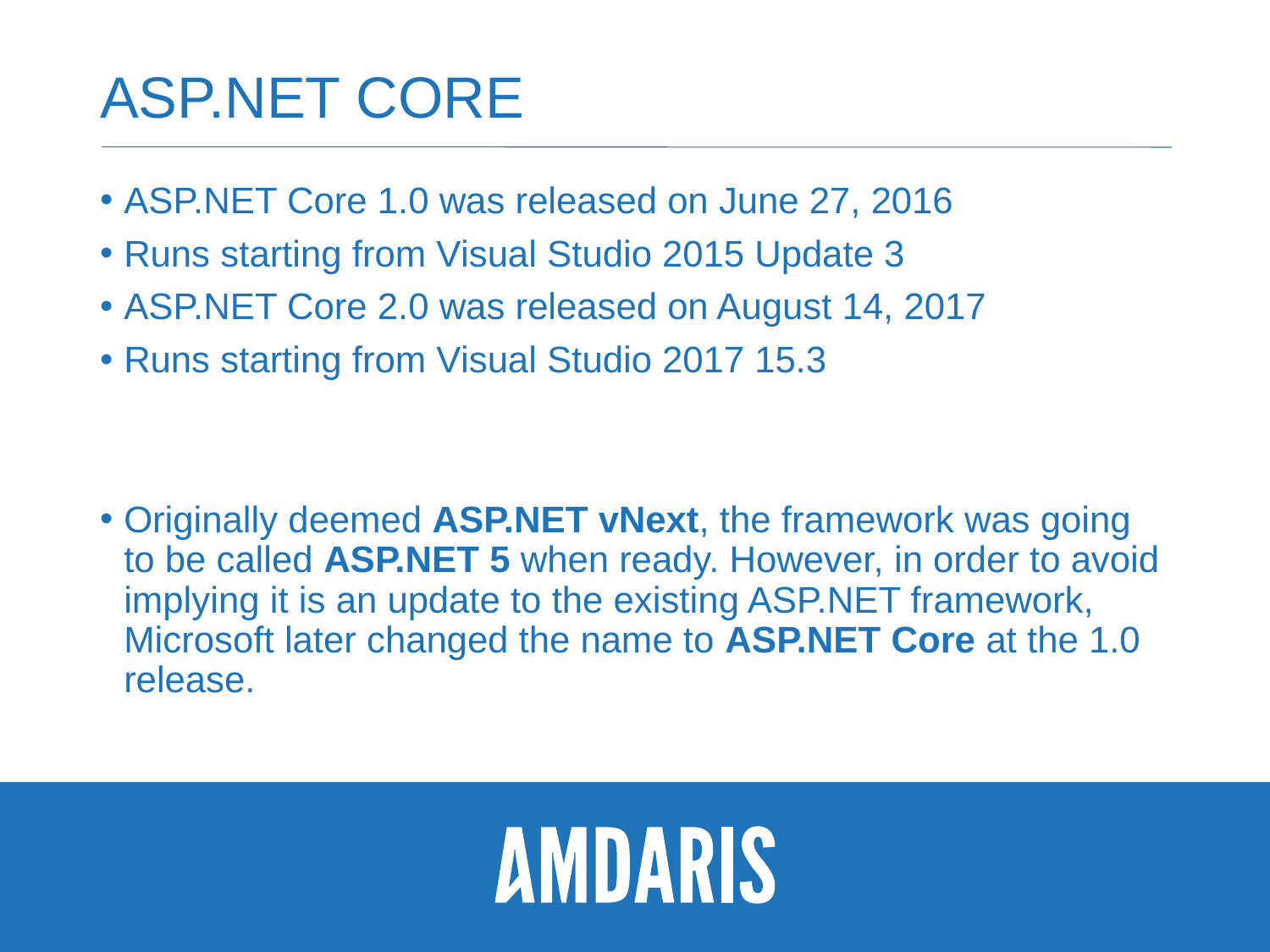

# ASP.NET Core
ASP.NET Core 1.0 was released on June 27, 2016
Runs starting from Visual Studio 2015 Update 3
ASP.NET Core 2.0 was released on August 14, 2017
Runs starting from Visual Studio 2017 15.3

Originally deemed ASP.NET vNext, the framework was going to be called ASP.NET 5 when ready. However, in order to avoid implying it is an update to the existing ASP.NET framework, Microsoft later changed the name to ASP.NET Core at the 1.0 release.